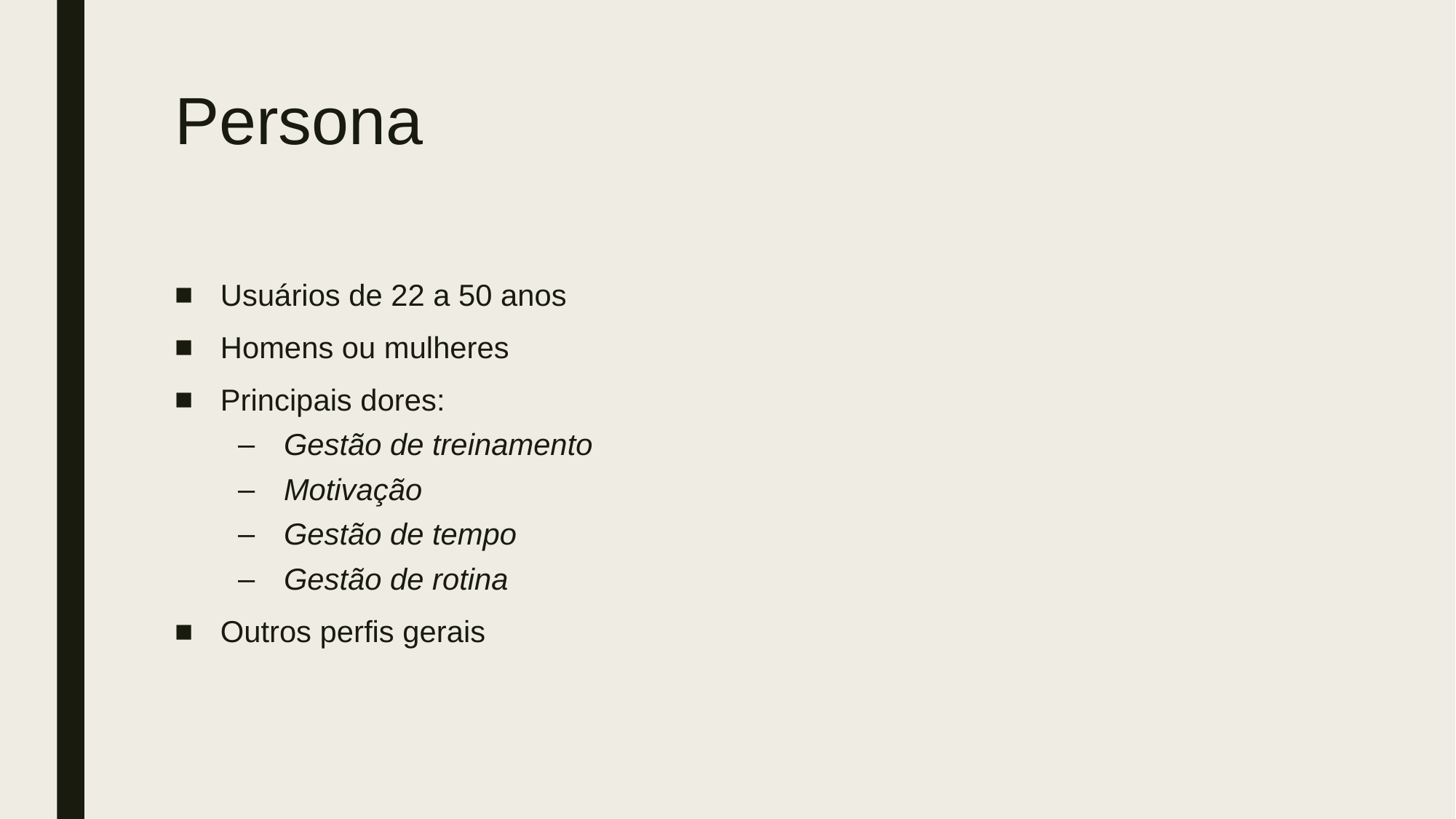

# Persona
Usuários de 22 a 50 anos
Homens ou mulheres
Principais dores:
Gestão de treinamento
Motivação
Gestão de tempo
Gestão de rotina
Outros perfis gerais